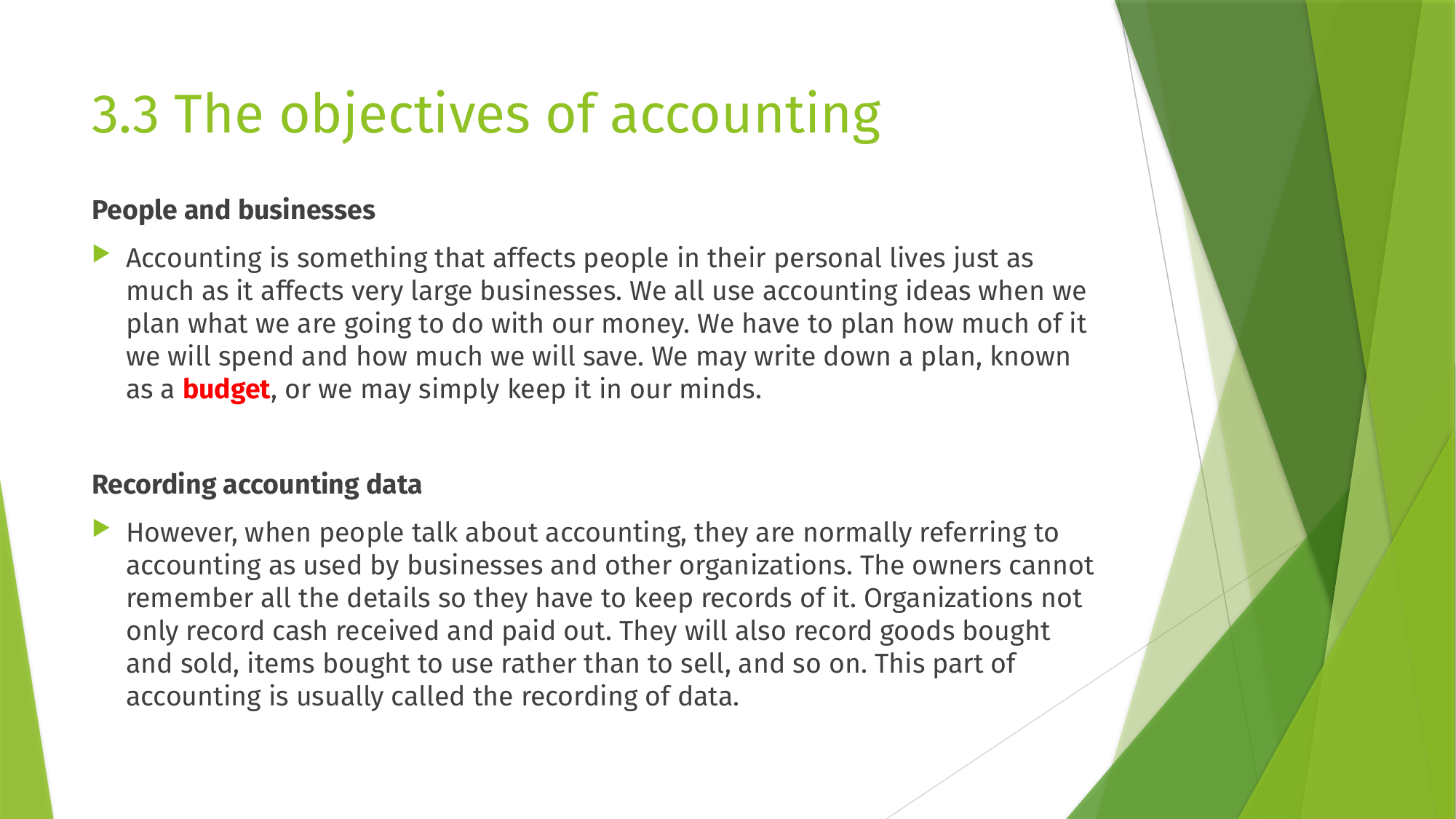

# 3.3 The objectives of accounting
People and businesses
Accounting is something that affects people in their personal lives just as much as it affects very large businesses. We all use accounting ideas when we plan what we are going to do with our money. We have to plan how much of it we will spend and how much we will save. We may write down a plan, known as a budget, or we may simply keep it in our minds.

Recording accounting data
However, when people talk about accounting, they are normally referring to accounting as used by businesses and other organizations. The owners cannot remember all the details so they have to keep records of it. Organizations not only record cash received and paid out. They will also record goods bought and sold, items bought to use rather than to sell, and so on. This part of accounting is usually called the recording of data.